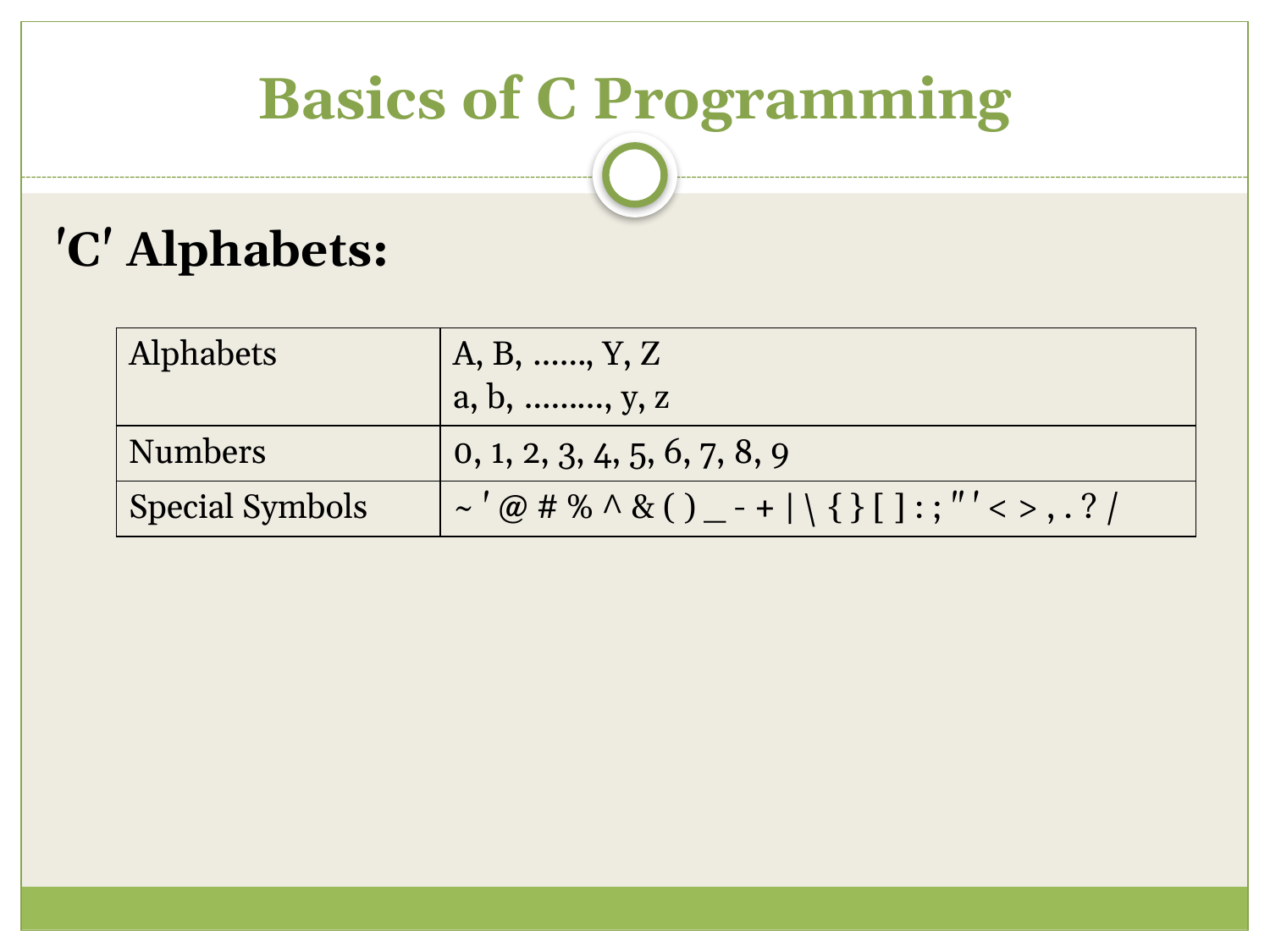

# Basics of C Programming
'C' Alphabets:

| Alphabets | A, B, ……, Y, Z a, b, ……..., y, z |
| --- | --- |
| Numbers | 0, 1, 2, 3, 4, 5, 6, 7, 8, 9 |
| Special Symbols | ~ ' @ # % ^ & ( ) \_ - + | \ { } [ ] : ; " ' < > , . ? / |